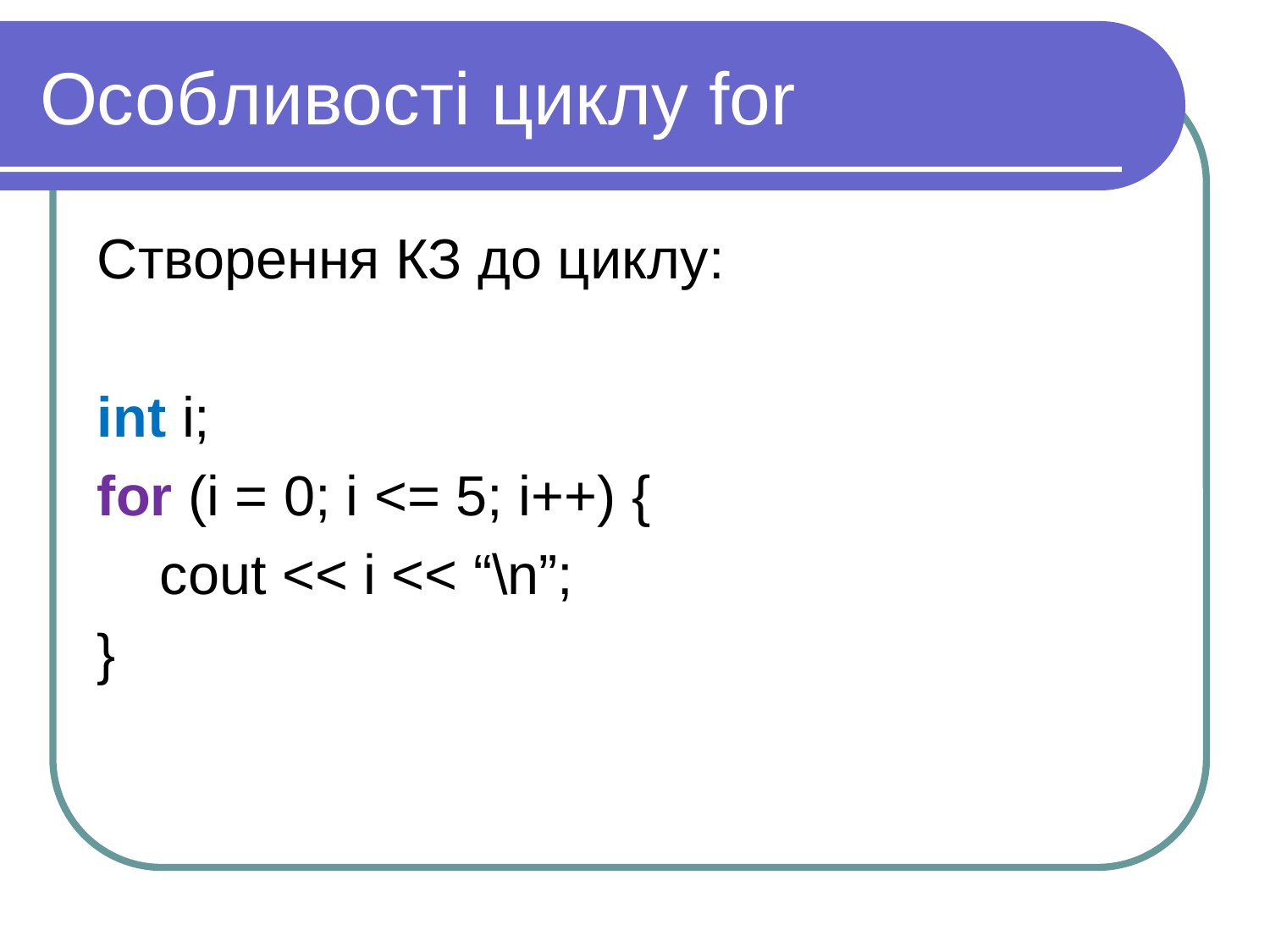

# Особливості циклу for
Створення КЗ до циклу:

int i;
for (i = 0; i <= 5; i++) {
    cout << i << “\n”;
}